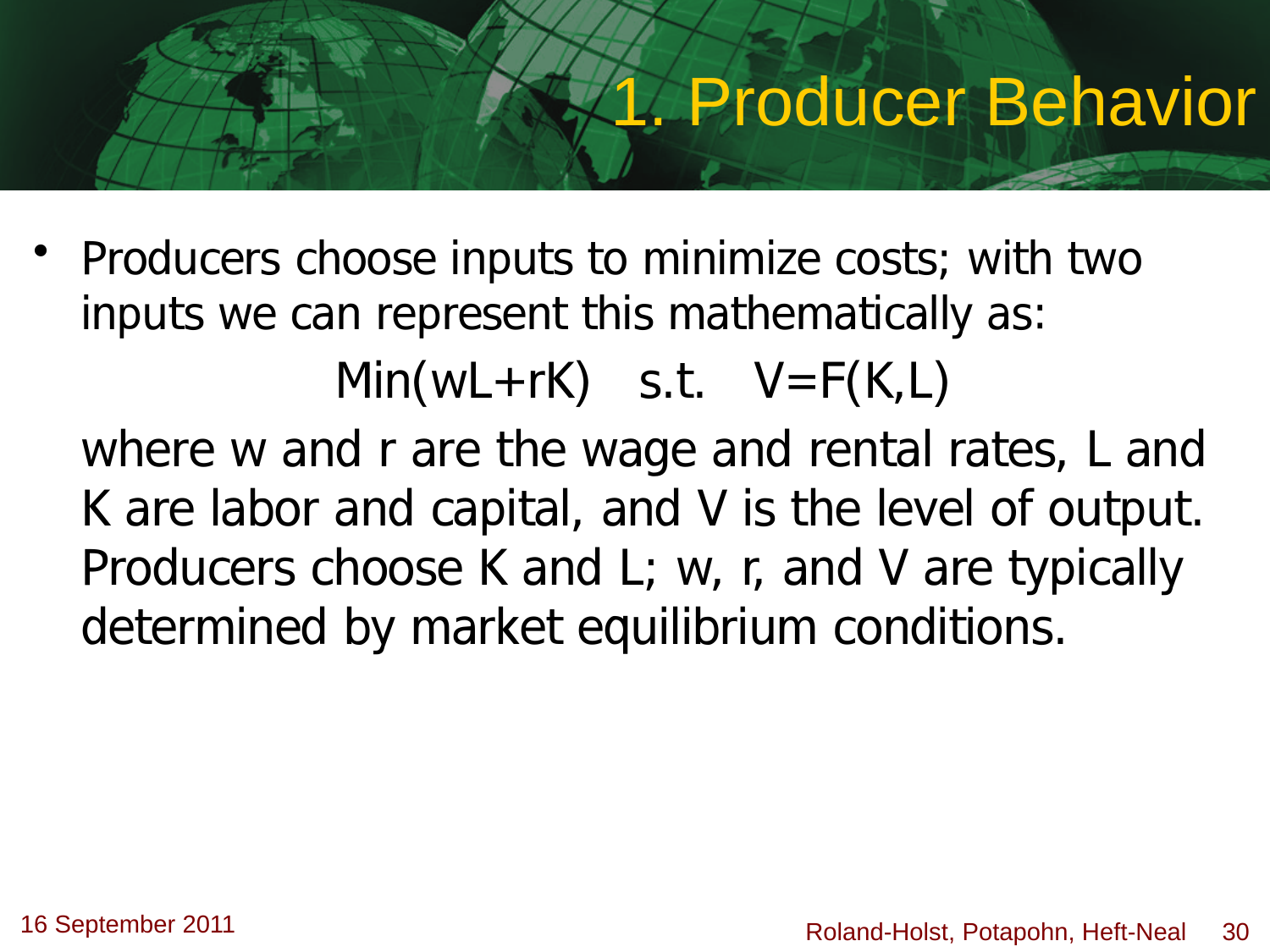

# 1. Producer Behavior
Producers choose inputs to minimize costs; with two inputs we can represent this mathematically as:
			Min(wL+rK)   s.t.   V=F(K,L)
	where w and r are the wage and rental rates, L and K are labor and capital, and V is the level of output. Producers choose K and L; w, r, and V are typically determined by market equilibrium conditions.